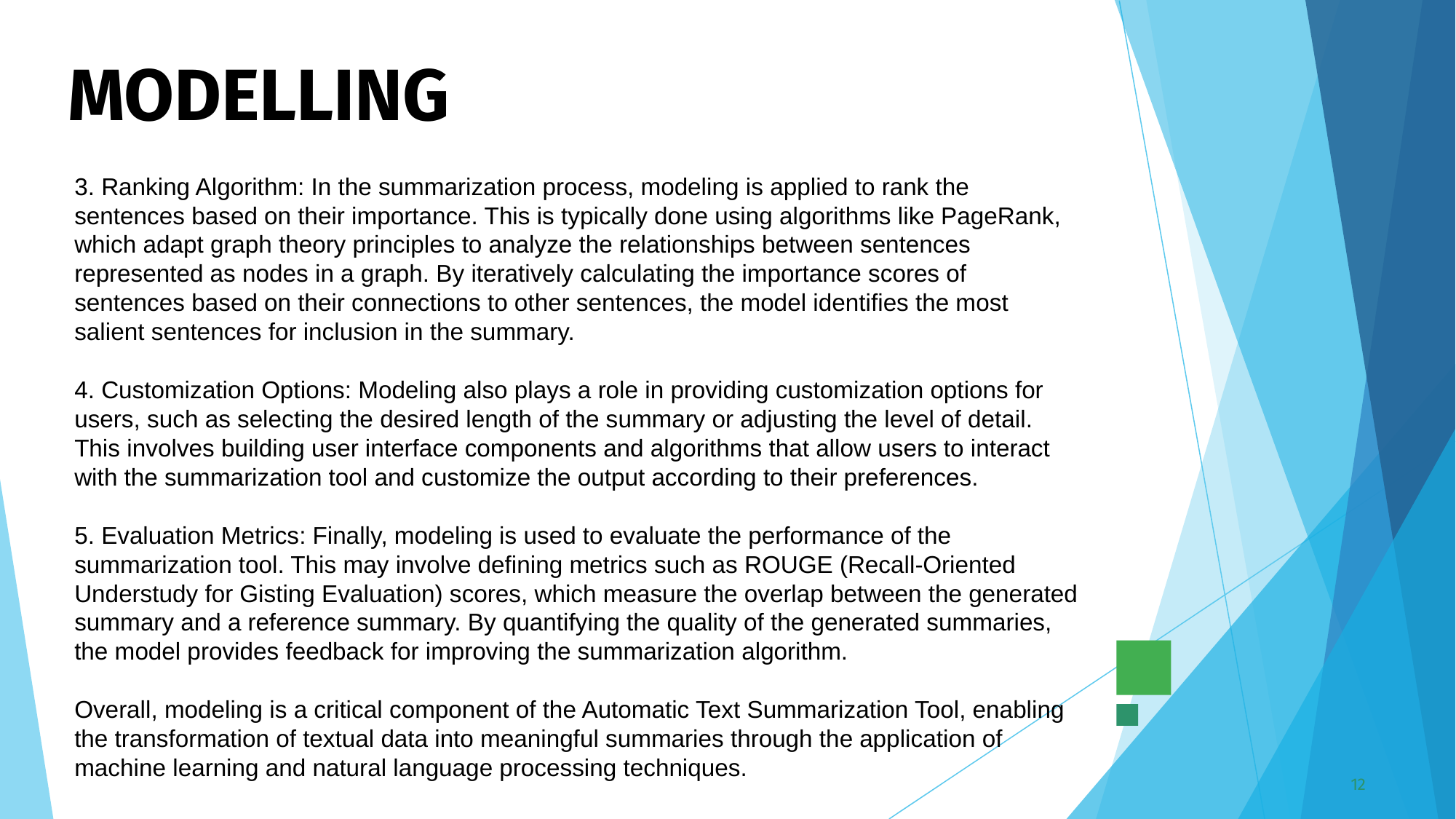

# MODELLING
3. Ranking Algorithm: In the summarization process, modeling is applied to rank the sentences based on their importance. This is typically done using algorithms like PageRank, which adapt graph theory principles to analyze the relationships between sentences represented as nodes in a graph. By iteratively calculating the importance scores of sentences based on their connections to other sentences, the model identifies the most salient sentences for inclusion in the summary.

4. Customization Options: Modeling also plays a role in providing customization options for users, such as selecting the desired length of the summary or adjusting the level of detail. This involves building user interface components and algorithms that allow users to interact with the summarization tool and customize the output according to their preferences.

5. Evaluation Metrics: Finally, modeling is used to evaluate the performance of the summarization tool. This may involve defining metrics such as ROUGE (Recall-Oriented Understudy for Gisting Evaluation) scores, which measure the overlap between the generated summary and a reference summary. By quantifying the quality of the generated summaries, the model provides feedback for improving the summarization algorithm.

Overall, modeling is a critical component of the Automatic Text Summarization Tool, enabling the transformation of textual data into meaningful summaries through the application of machine learning and natural language processing techniques.

12